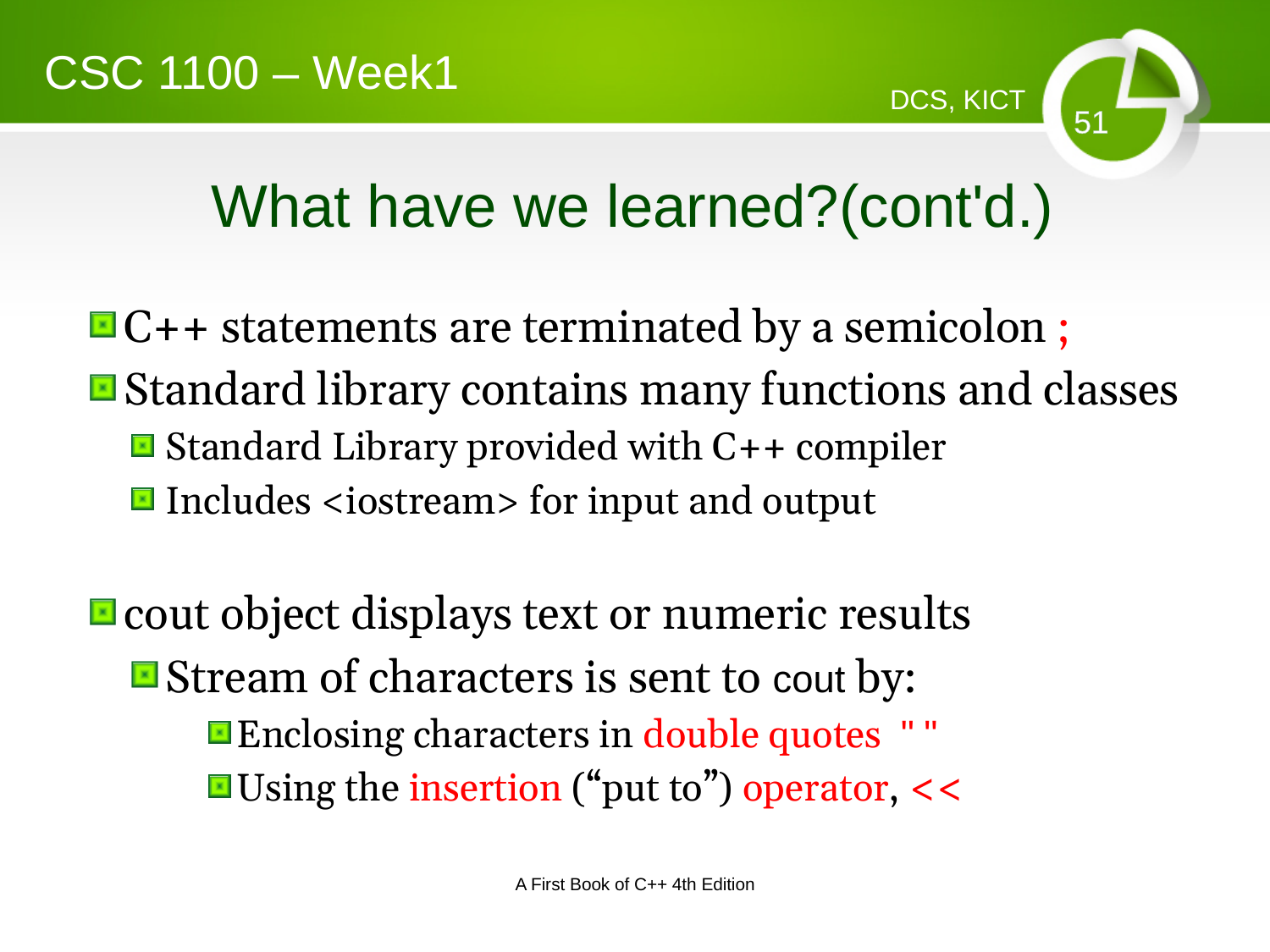

CSC 1100 – Week1
DCS, KICT
51
# What have we learned?(cont'd.)
C++ statements are terminated by a semicolon ;
Standard library contains many functions and classes
Standard Library provided with C++ compiler
Includes <iostream> for input and output

cout object displays text or numeric results
Stream of characters is sent to cout by:
Enclosing characters in double quotes  " "
Using the insertion (“put to”) operator, <<
A First Book of C++ 4th Edition
51